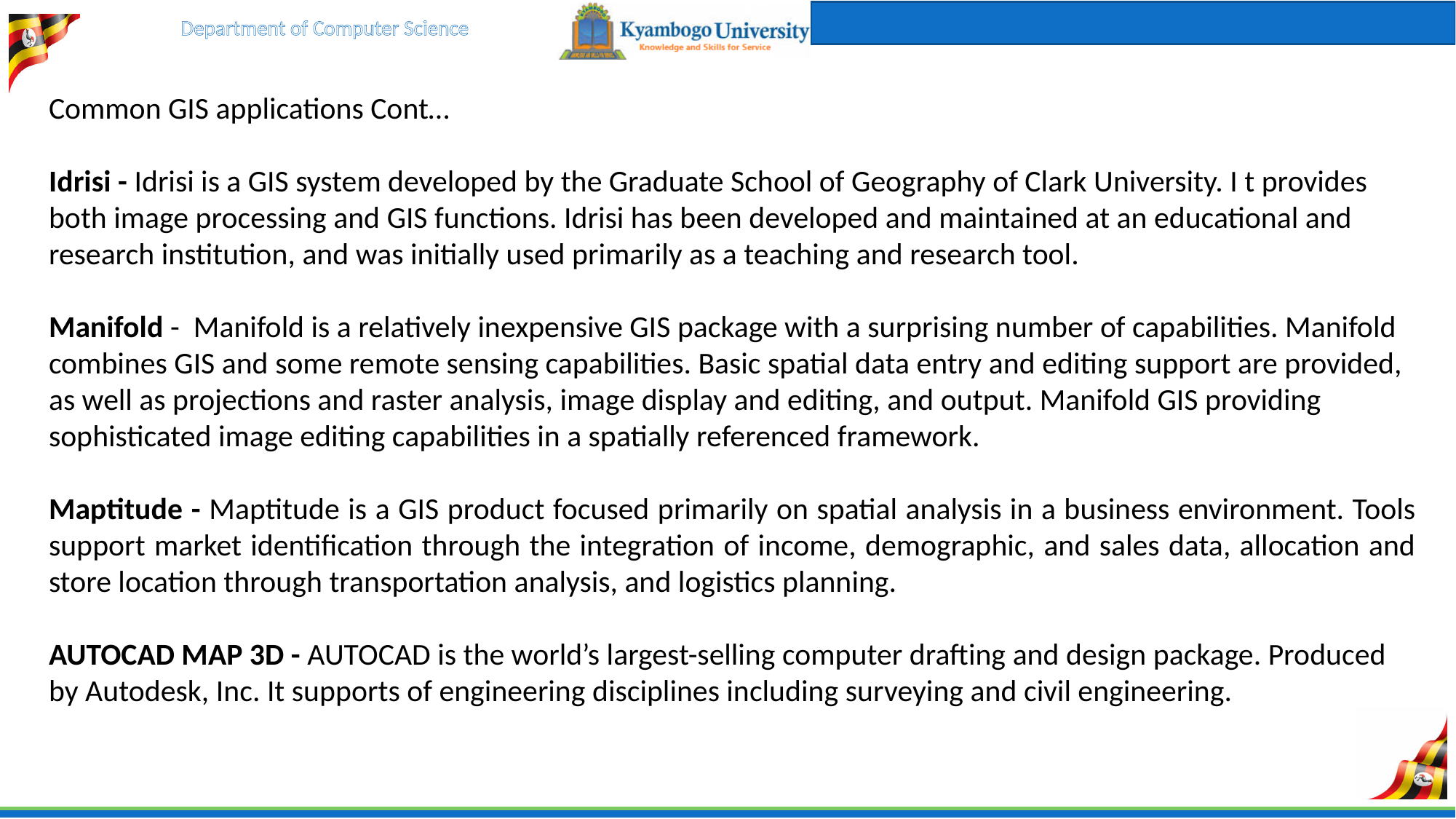

Common GIS applications Cont…

Idrisi - Idrisi is a GIS system developed by the Graduate School of Geography of Clark University. I t provides both image processing and GIS functions. Idrisi has been developed and maintained at an educational and research institution, and was initially used primarily as a teaching and research tool.

Manifold -  Manifold is a relatively inexpensive GIS package with a surprising number of capabilities. Manifold combines GIS and some remote sensing capabilities. Basic spatial data entry and editing support are provided, as well as projections and raster analysis, image display and editing, and output. Manifold GIS providing sophisticated image editing capabilities in a spatially referenced framework.

Maptitude - Maptitude is a GIS product focused primarily on spatial analysis in a business environment. Tools support market identification through the integration of income, demographic, and sales data, allocation and store location through transportation analysis, and logistics planning.

AUTOCAD MAP 3D - AUTOCAD is the world’s largest-selling computer drafting and design package. Produced by Autodesk, Inc. It supports of engineering disciplines including surveying and civil engineering.